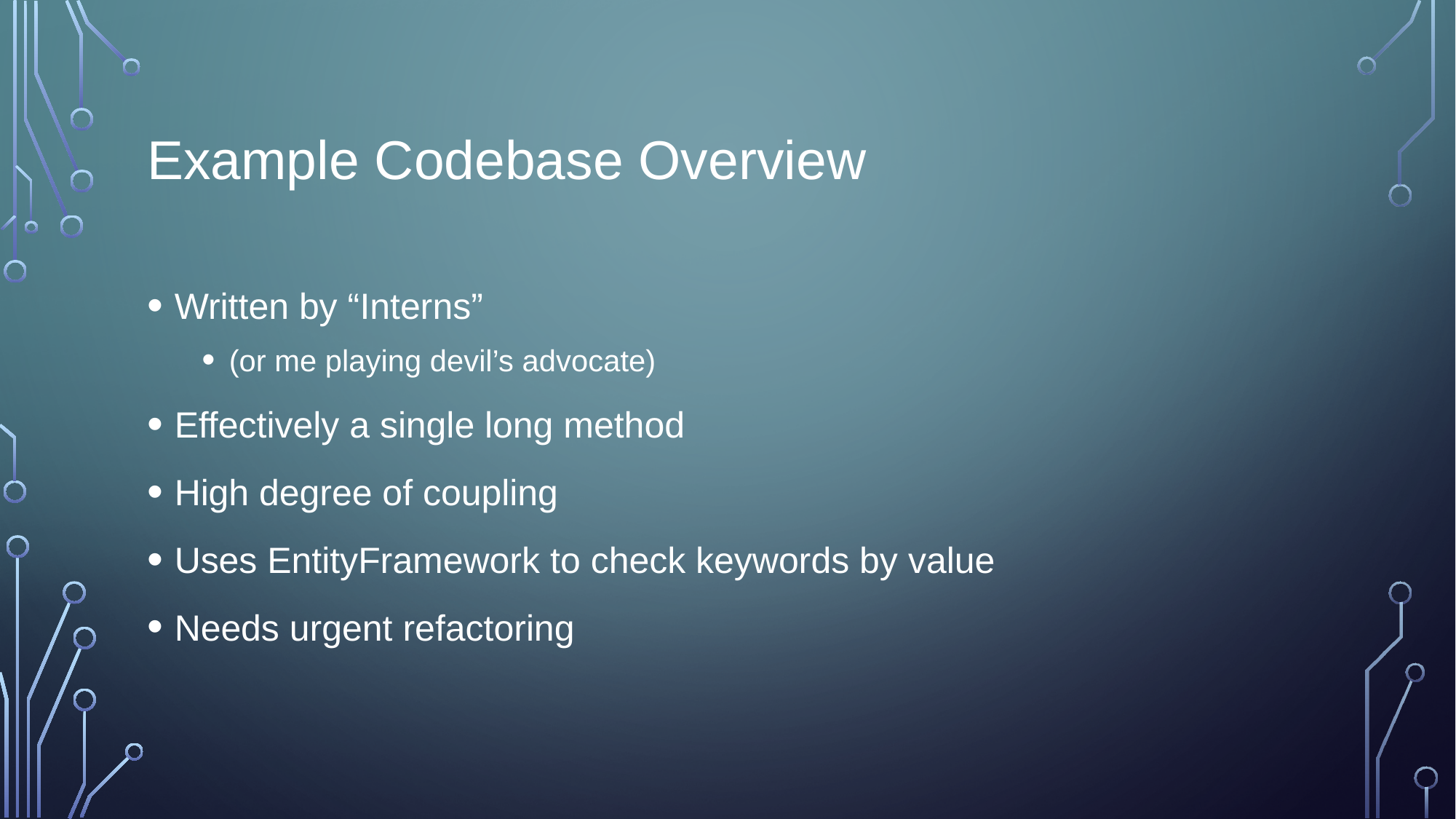

# Example Codebase Overview
Written by “Interns”
(or me playing devil’s advocate)
Effectively a single long method
High degree of coupling
Uses EntityFramework to check keywords by value
Needs urgent refactoring